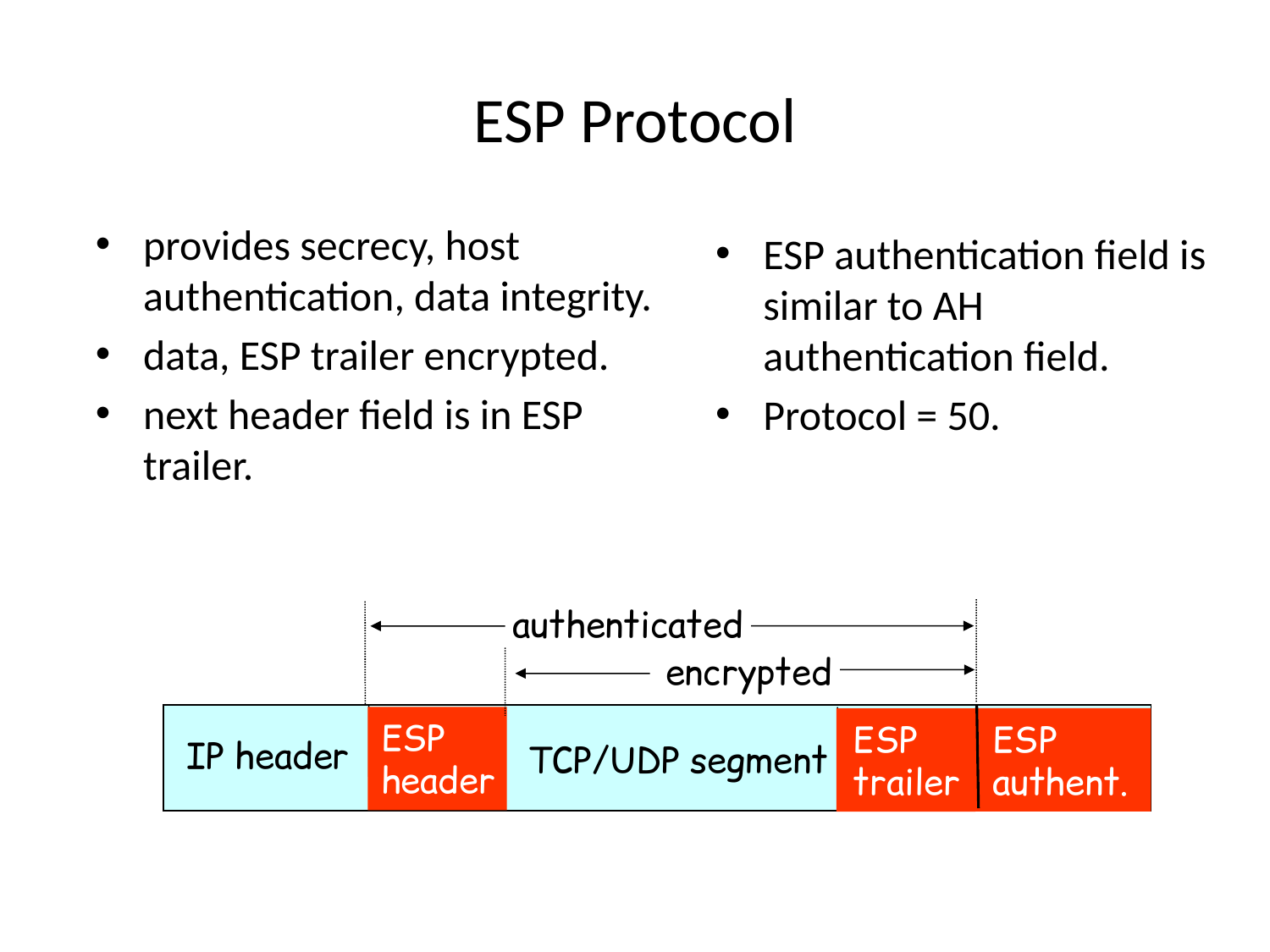

# ESP Protocol
provides secrecy, host authentication, data integrity.
data, ESP trailer encrypted.
next header field is in ESP trailer.
ESP authentication field is similar to AH authentication field.
Protocol = 50.
authenticated

encrypted

ESP
authent.

ESP
trailer
ESP
header
IP header
TCP/UDP segment